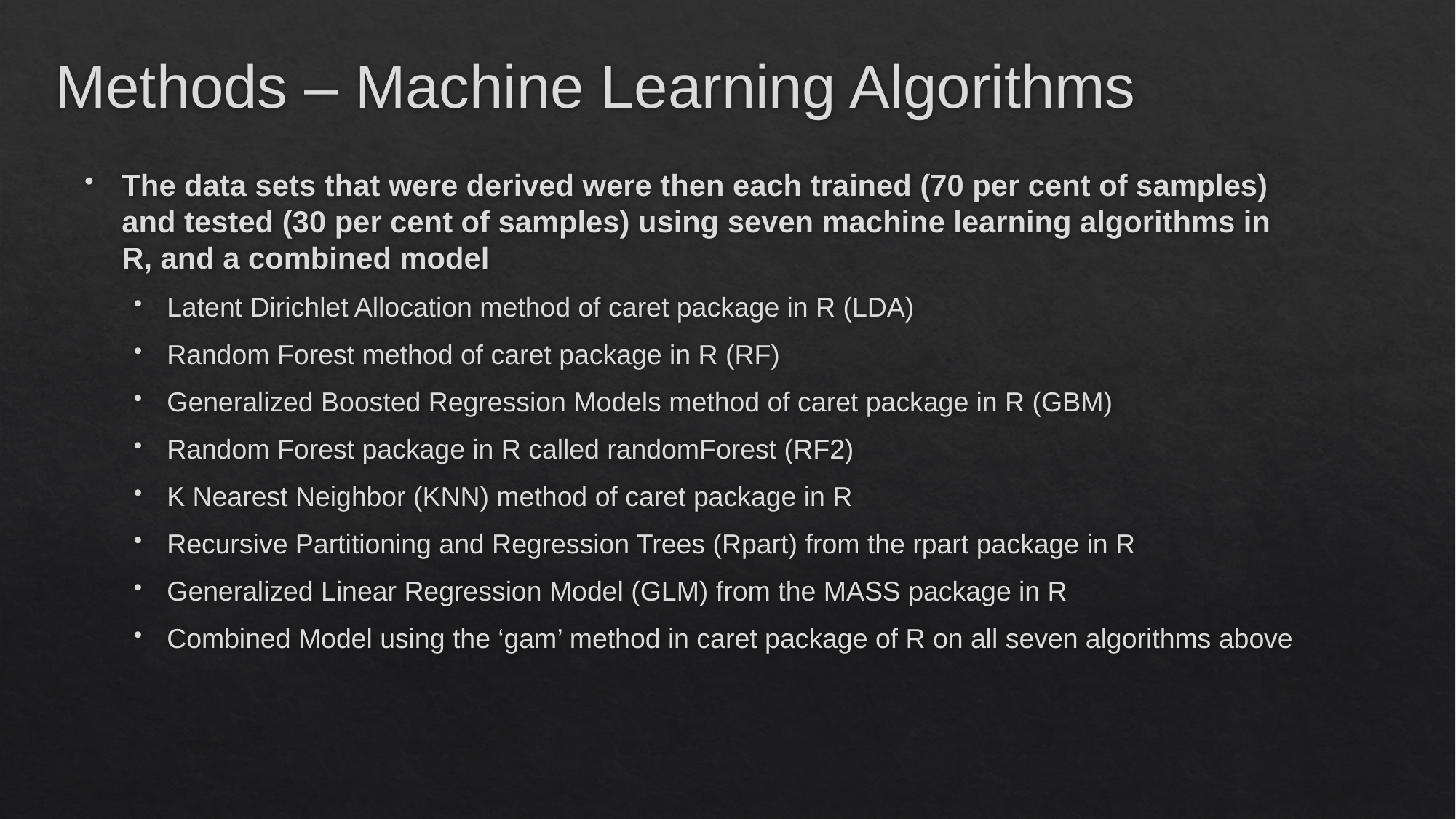

# Methods – Machine Learning Algorithms
The data sets that were derived were then each trained (70 per cent of samples) and tested (30 per cent of samples) using seven machine learning algorithms in R, and a combined model
Latent Dirichlet Allocation method of caret package in R (LDA)
Random Forest method of caret package in R (RF)
Generalized Boosted Regression Models method of caret package in R (GBM)
Random Forest package in R called randomForest (RF2)
K Nearest Neighbor (KNN) method of caret package in R
Recursive Partitioning and Regression Trees (Rpart) from the rpart package in R
Generalized Linear Regression Model (GLM) from the MASS package in R
Combined Model using the ‘gam’ method in caret package of R on all seven algorithms above